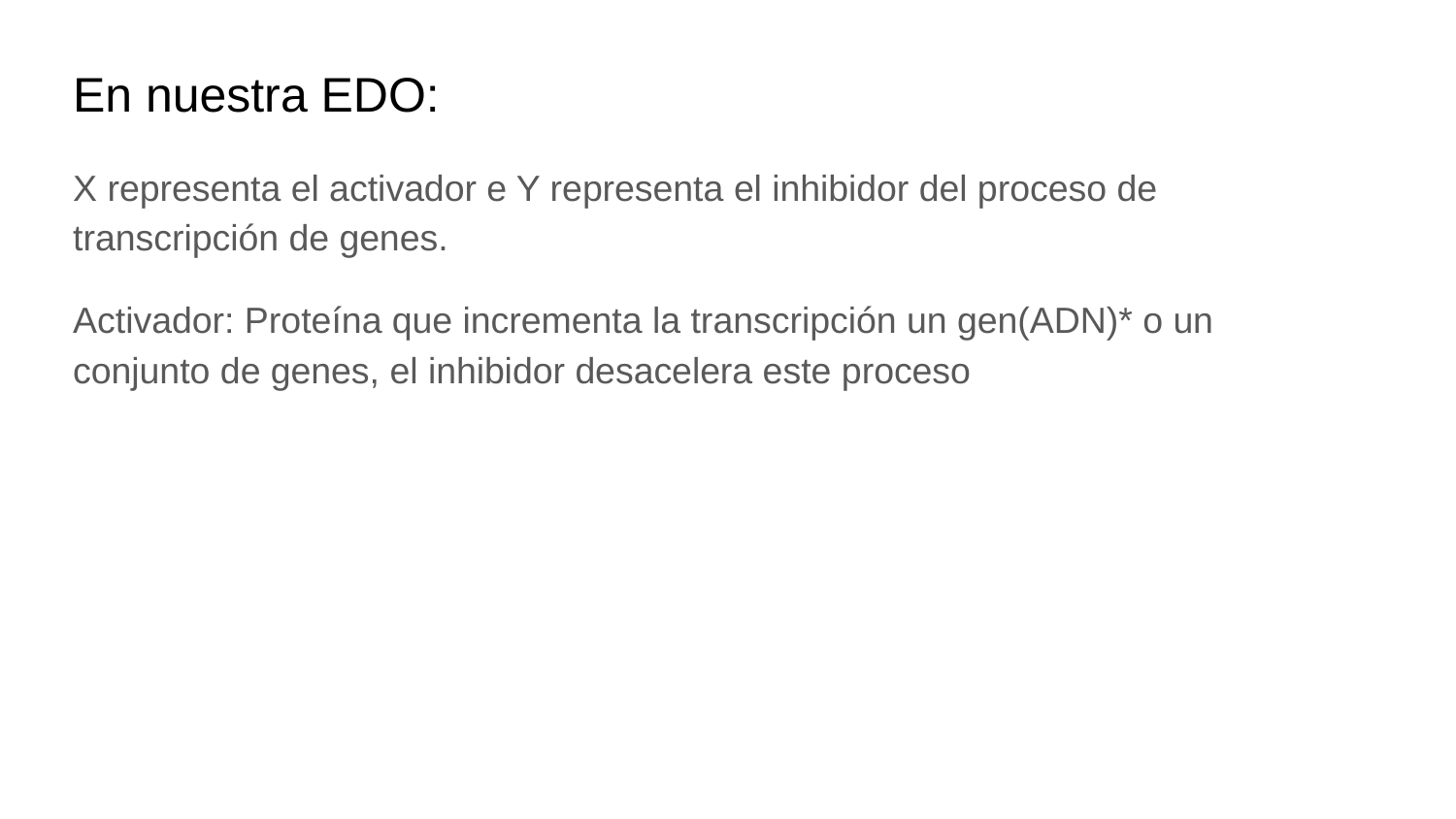

En nuestra EDO:
X representa el activador e Y representa el inhibidor del proceso de transcripción de genes.
Activador: Proteína que incrementa la transcripción un gen(ADN)* o un conjunto de genes, el inhibidor desacelera este proceso